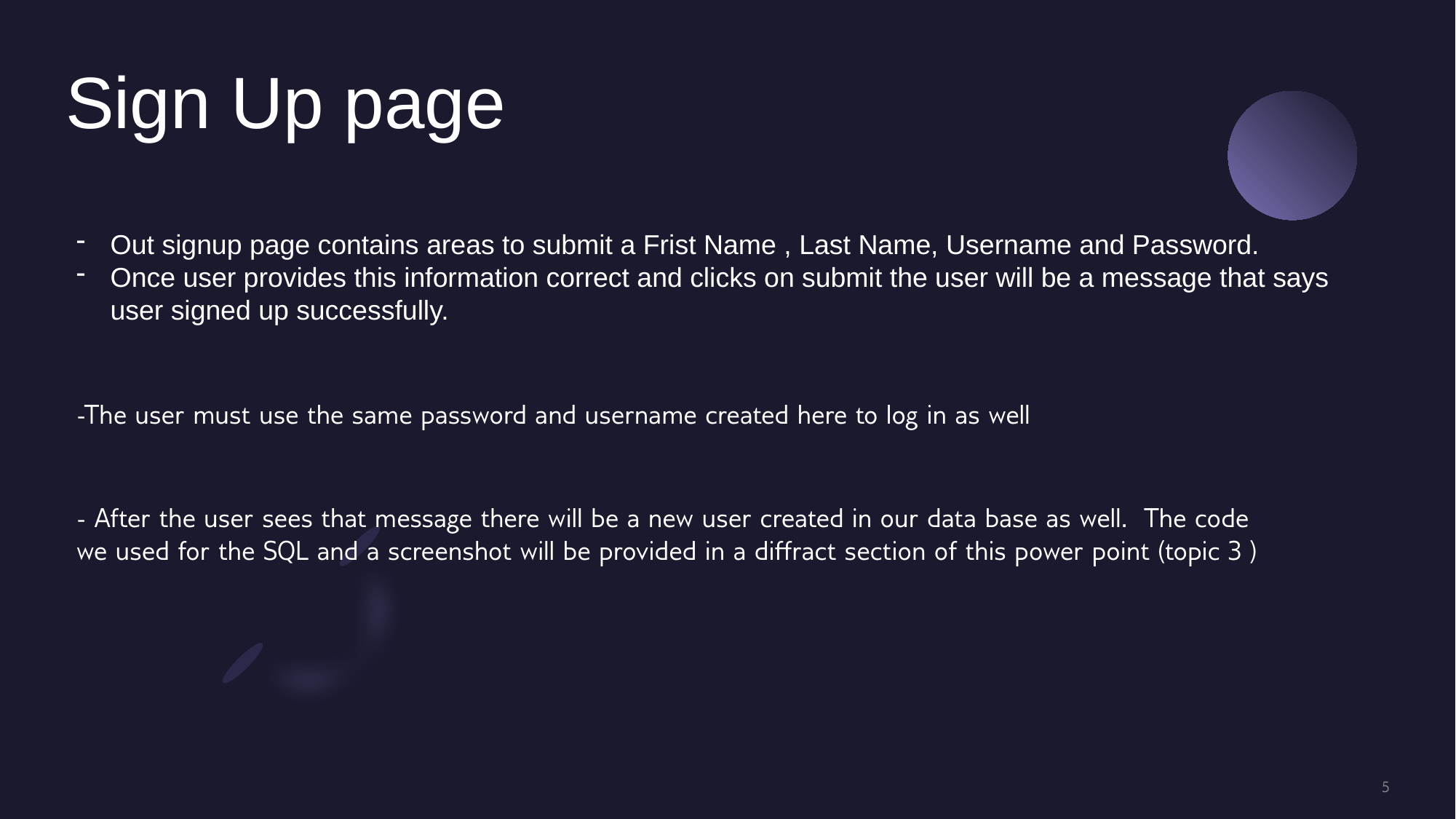

# Sign Up page
Out signup page contains areas to submit a Frist Name , Last Name, Username and Password.
Once user provides this information correct and clicks on submit the user will be a message that says user signed up successfully.

-The user must use the same password and username created here to log in as well

- After the user sees that message there will be a new user created in our data base as well.  The code we used for the SQL and a screenshot will be provided in a diffract section of this power point (topic 3 )
5